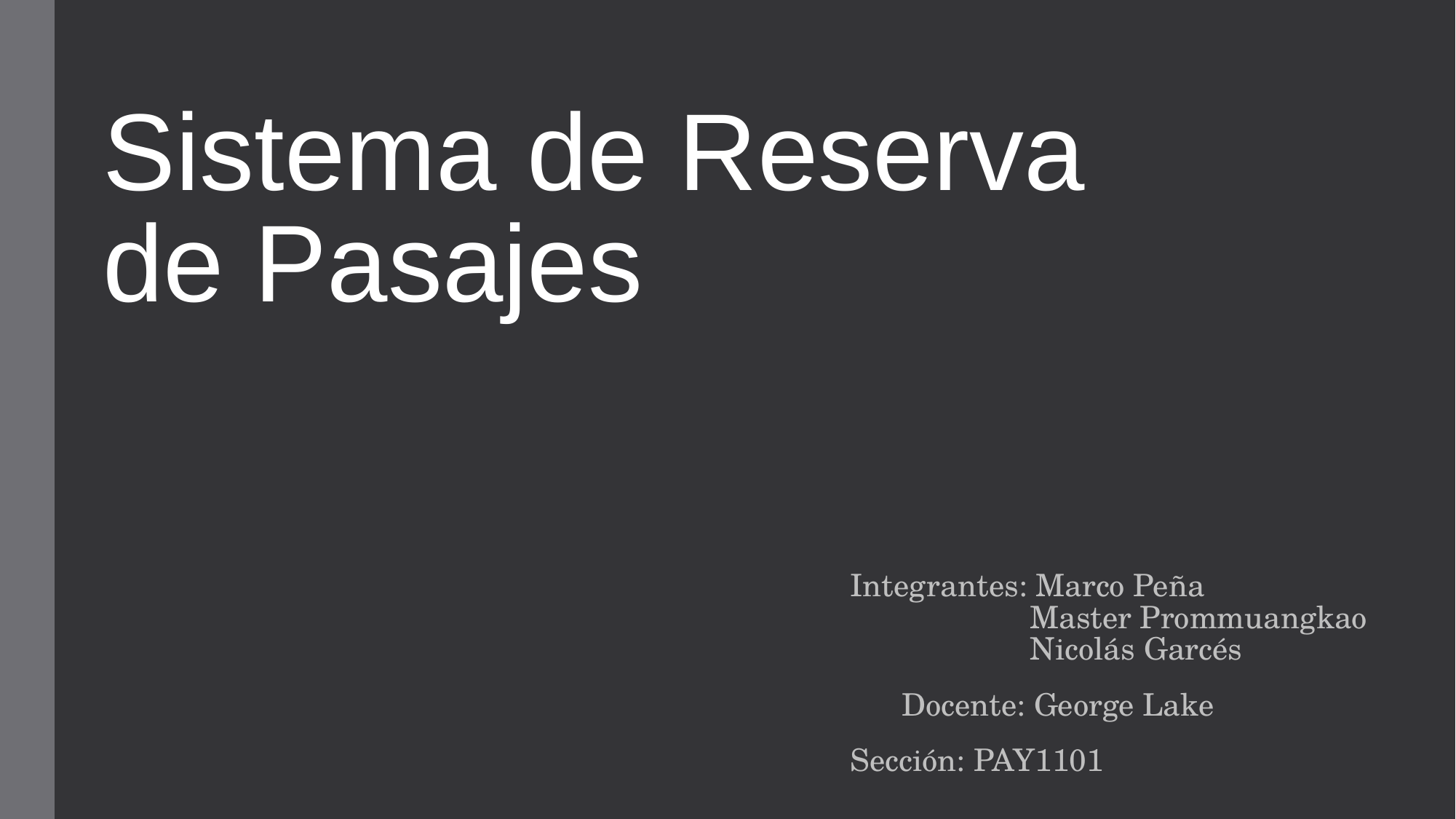

# Sistema de Reserva de Pasajes
Integrantes: Marco Peña
                     Master Prommuangkao
                     Nicolás Garcés
      Docente: George Lake
Sección: PAY1101